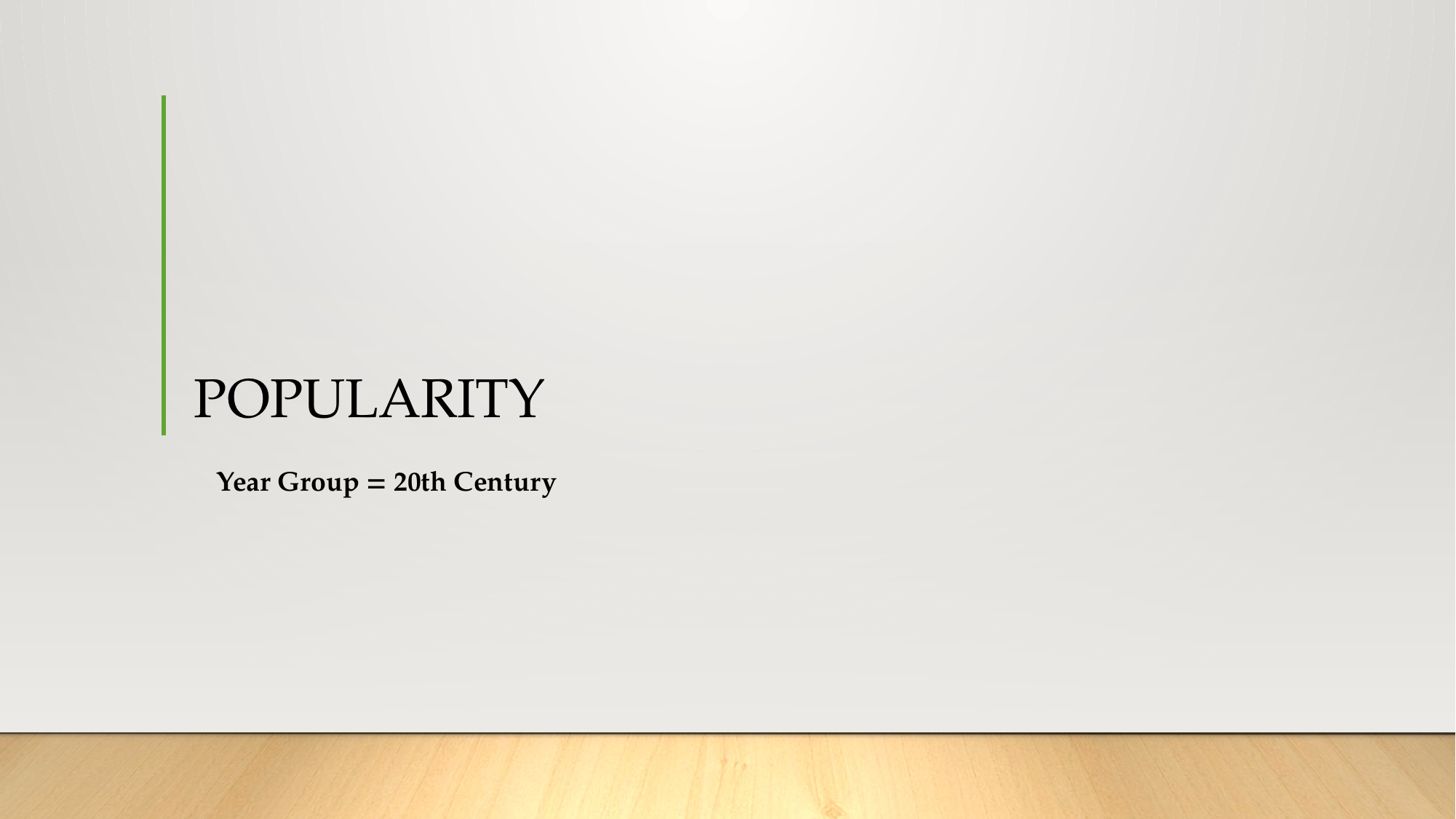

# POPULARITY
Year Group = 20th Century